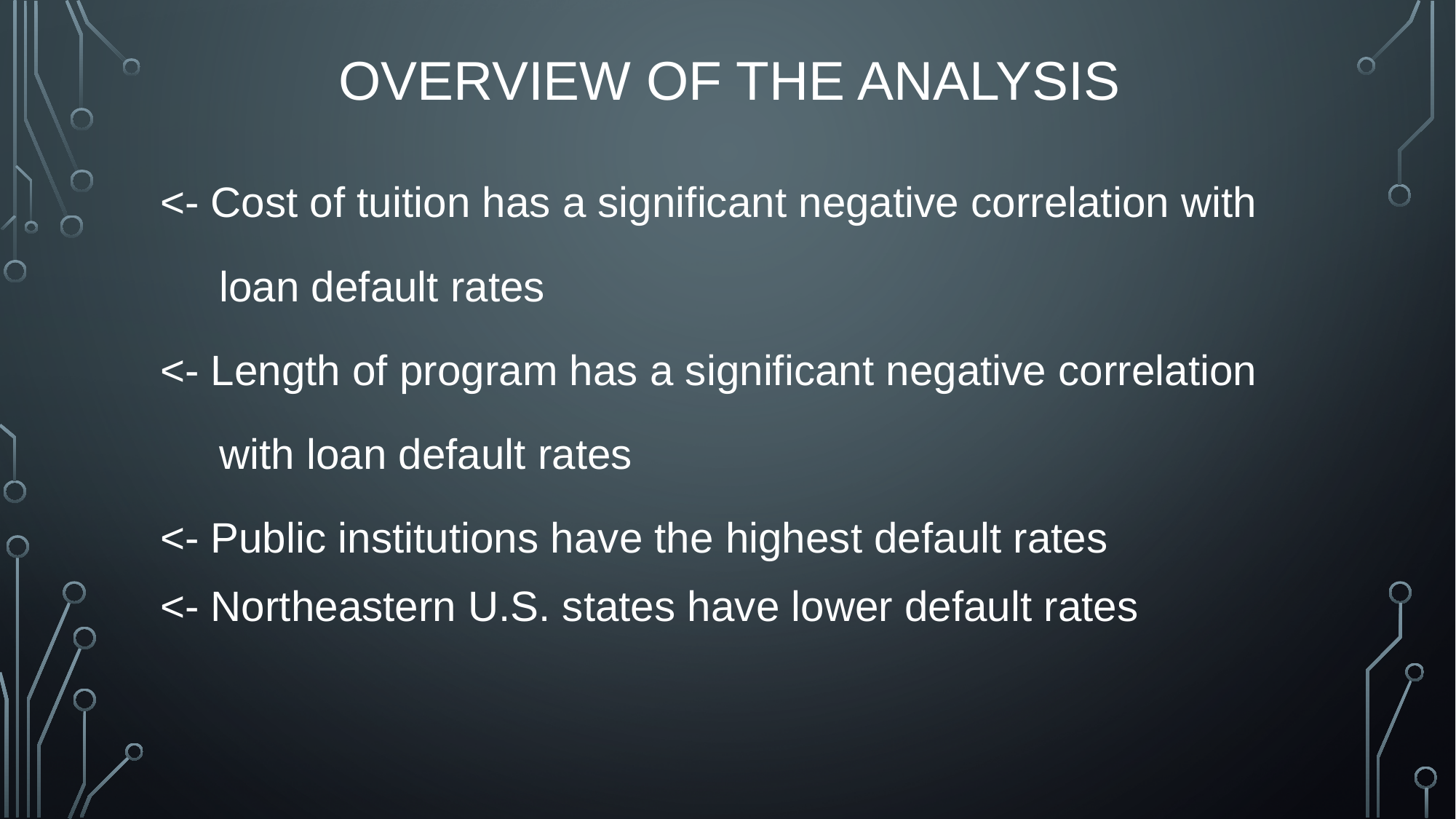

OVERVIEW OF THE ANALYSIS
<- Cost of tuition has a significant negative correlation with
     loan default rates
<- Length of program has a significant negative correlation
     with loan default rates
<- Public institutions have the highest default rates
<- Northeastern U.S. states have lower default rates